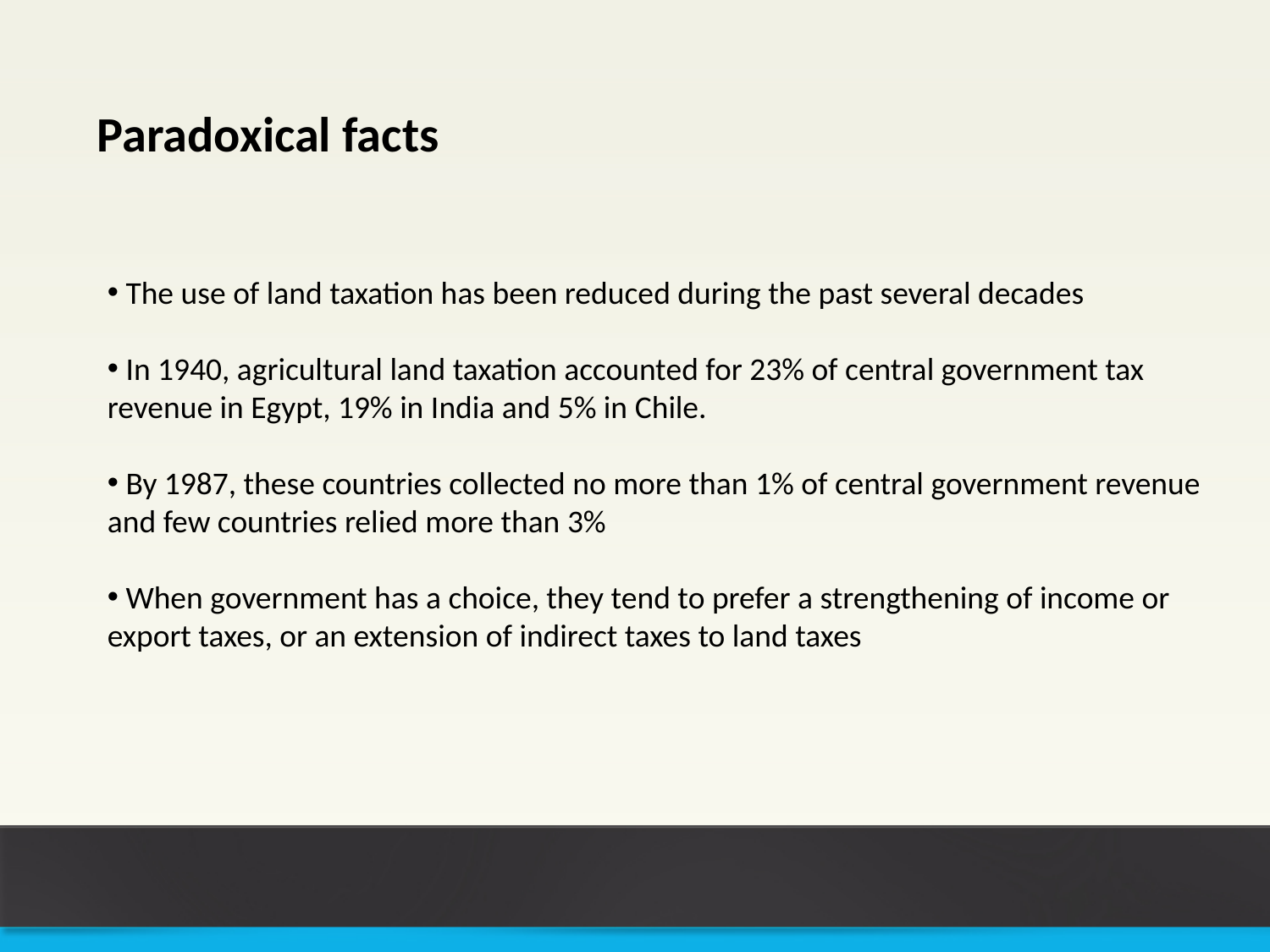

Paradoxical facts

 The use of land taxation has been reduced during the past several decades

 In 1940, agricultural land taxation accounted for 23% of central government tax revenue in Egypt, 19% in India and 5% in Chile.

 By 1987, these countries collected no more than 1% of central government revenue and few countries relied more than 3%

 When government has a choice, they tend to prefer a strengthening of income or export taxes, or an extension of indirect taxes to land taxes